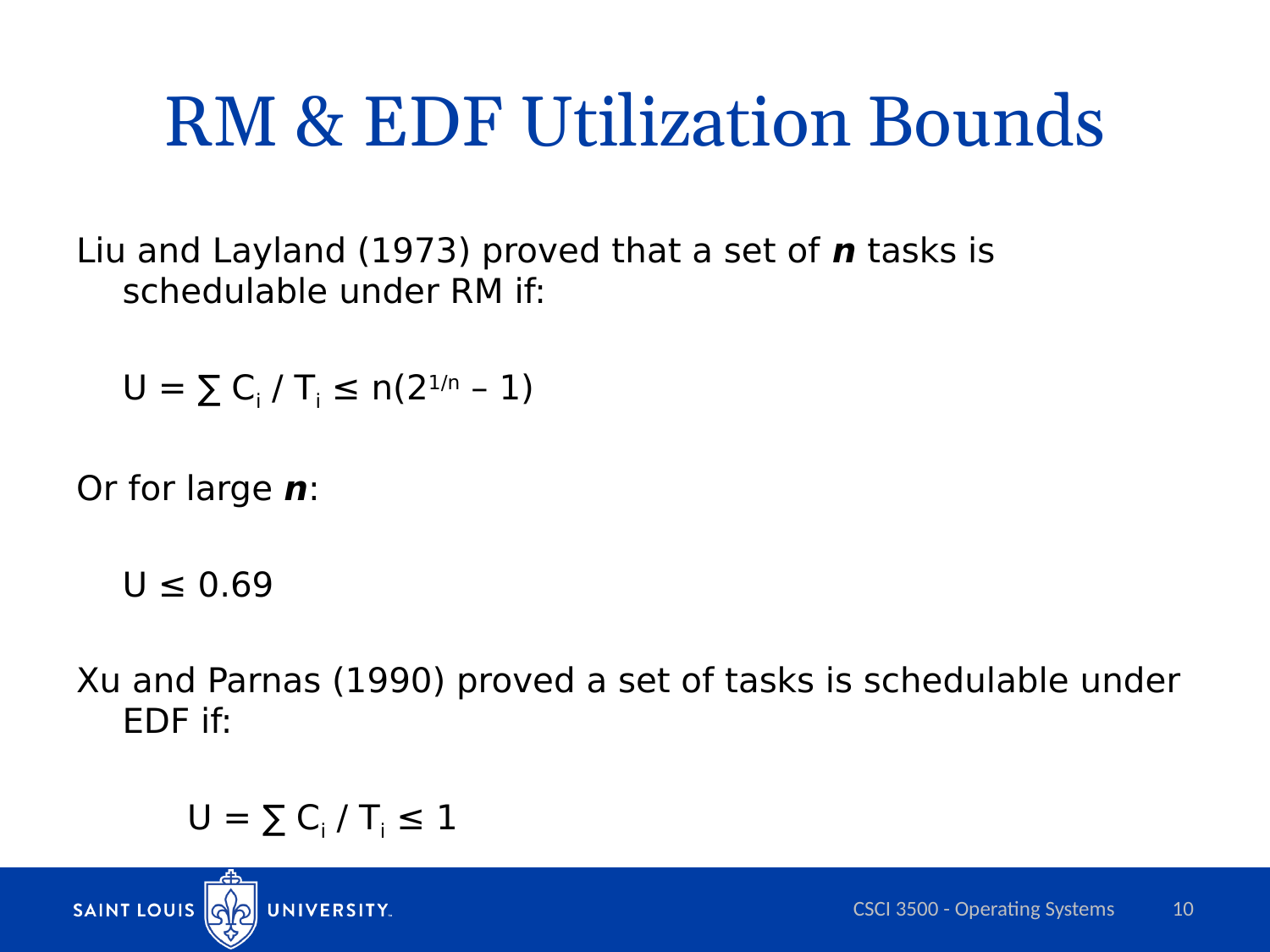

# RM & EDF Utilization Bounds
Liu and Layland (1973) proved that a set of n tasks is schedulable under RM if:

			U = ∑ Ci / Ti ≤ n(21/n – 1)

Or for large n:

				U ≤ 0.69

Xu and Parnas (1990) proved a set of tasks is schedulable under EDF if:

			      U = ∑ Ci / Ti ≤ 1
CSCI 3500 - Operating Systems
10